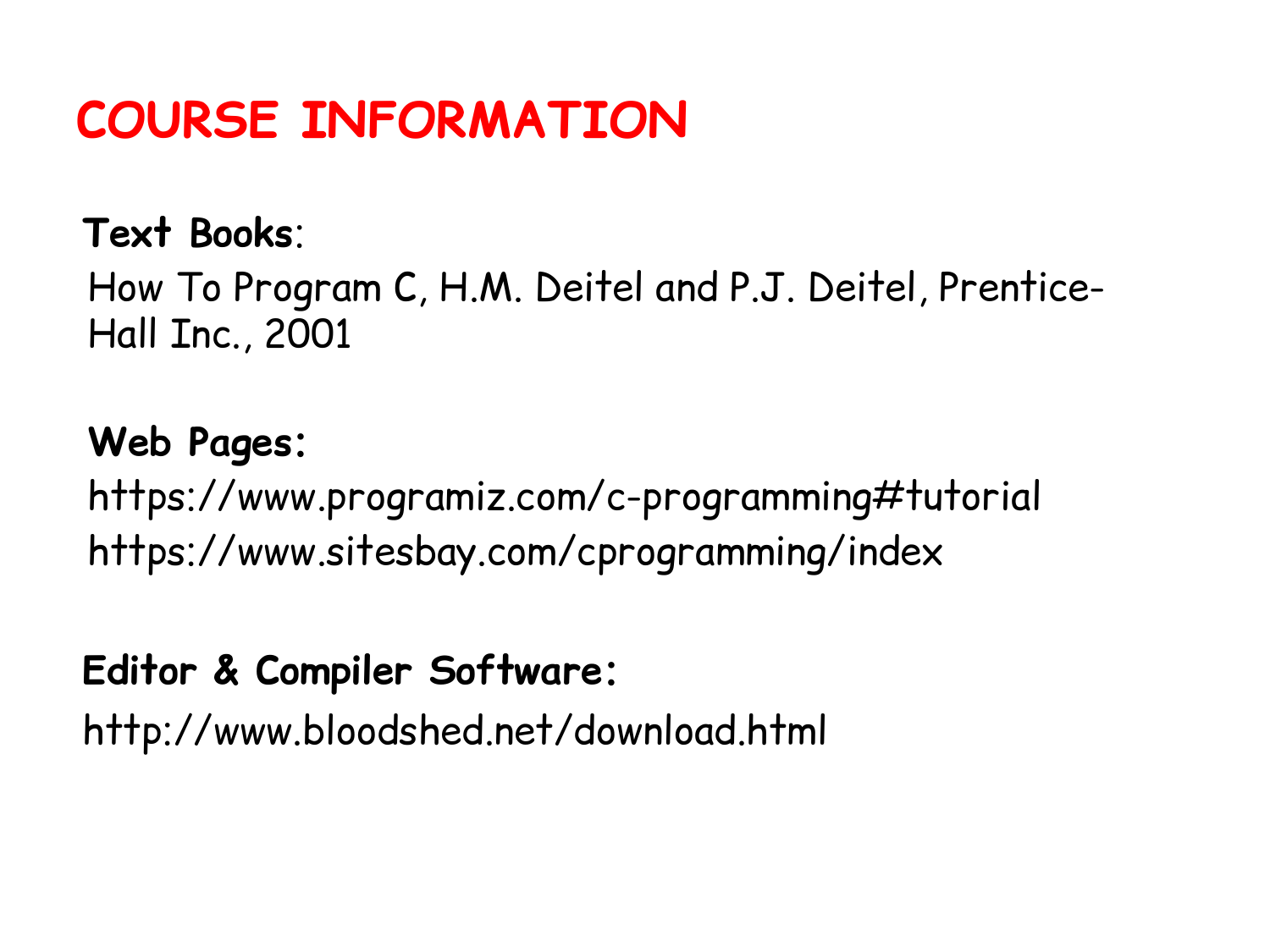

# COURSE INFORMATION
Text Books:
How To Program C, H.M. Deitel and P.J. Deitel, Prentice-Hall Inc., 2001

Web Pages:
https://www.programiz.com/c-programming#tutorial
https://www.sitesbay.com/cprogramming/index

Editor & Compiler Software:
http://www.bloodshed.net/download.html